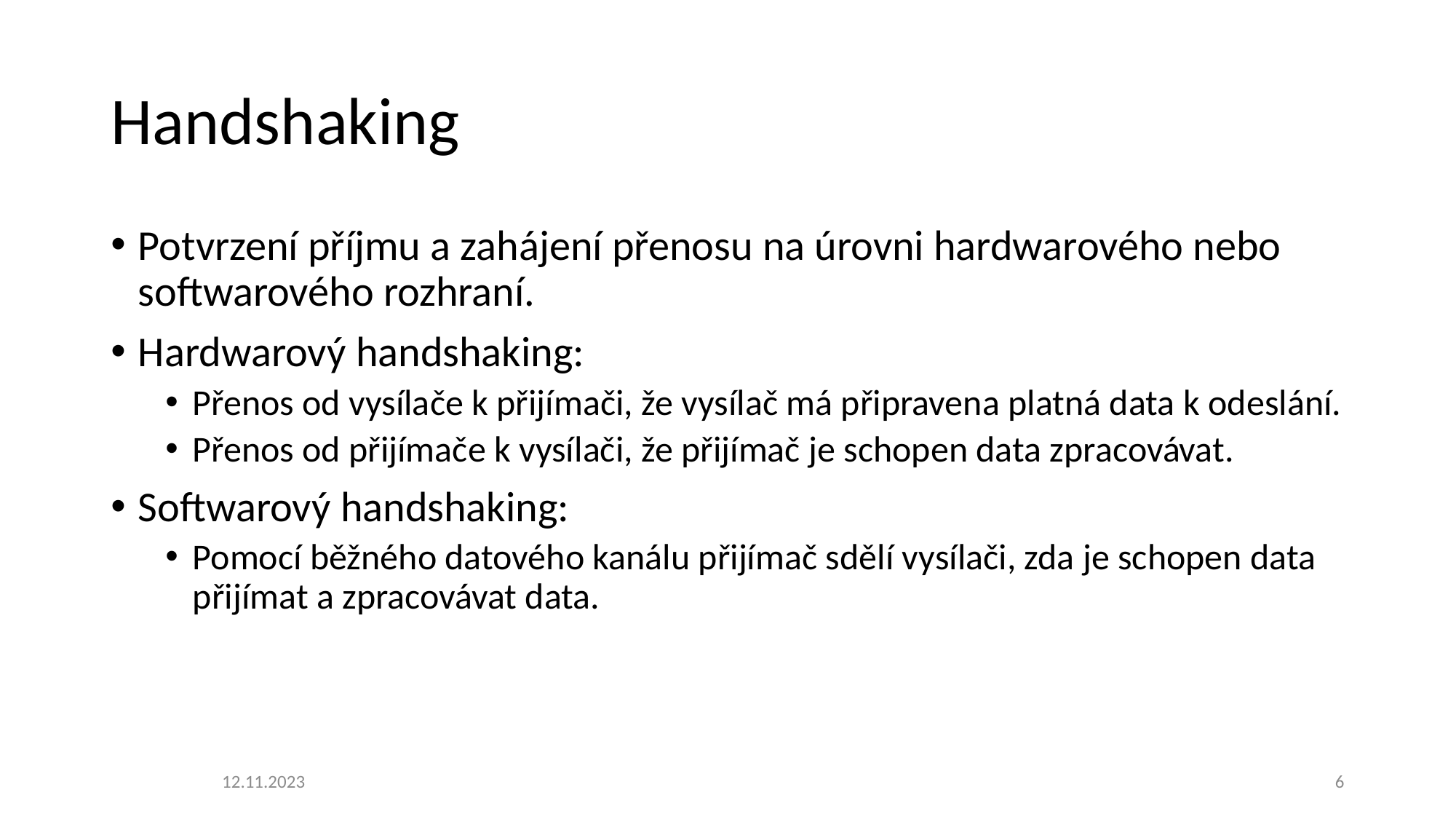

# Handshaking
Potvrzení příjmu a zahájení přenosu na úrovni hardwarového nebo softwarového rozhraní.
Hardwarový handshaking:
Přenos od vysílače k přijímači, že vysílač má připravena platná data k odeslání.
Přenos od přijímače k vysílači, že přijímač je schopen data zpracovávat.
Softwarový handshaking:
Pomocí běžného datového kanálu přijímač sdělí vysílači, zda je schopen data přijímat a zpracovávat data.
12.11.2023
6